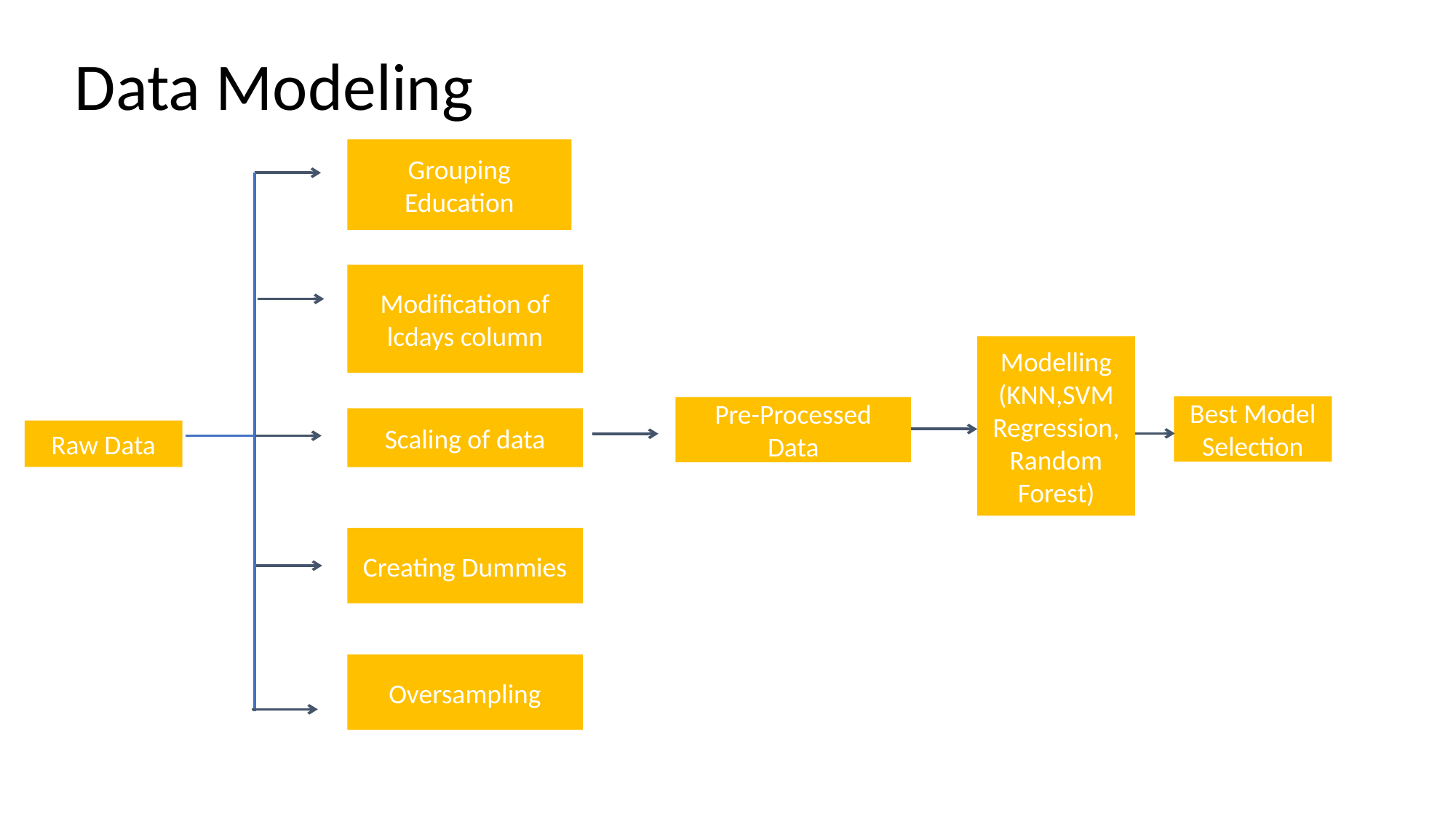

# Data Modeling
Grouping Education
Visualization
Modification of lcdays column
Modelling
(KNN,SVM Regression, Random Forest)
Best Model Selection
Pre-Processed Data
Scaling of data
Raw Data
Creating Dummies
Oversampling
Insights